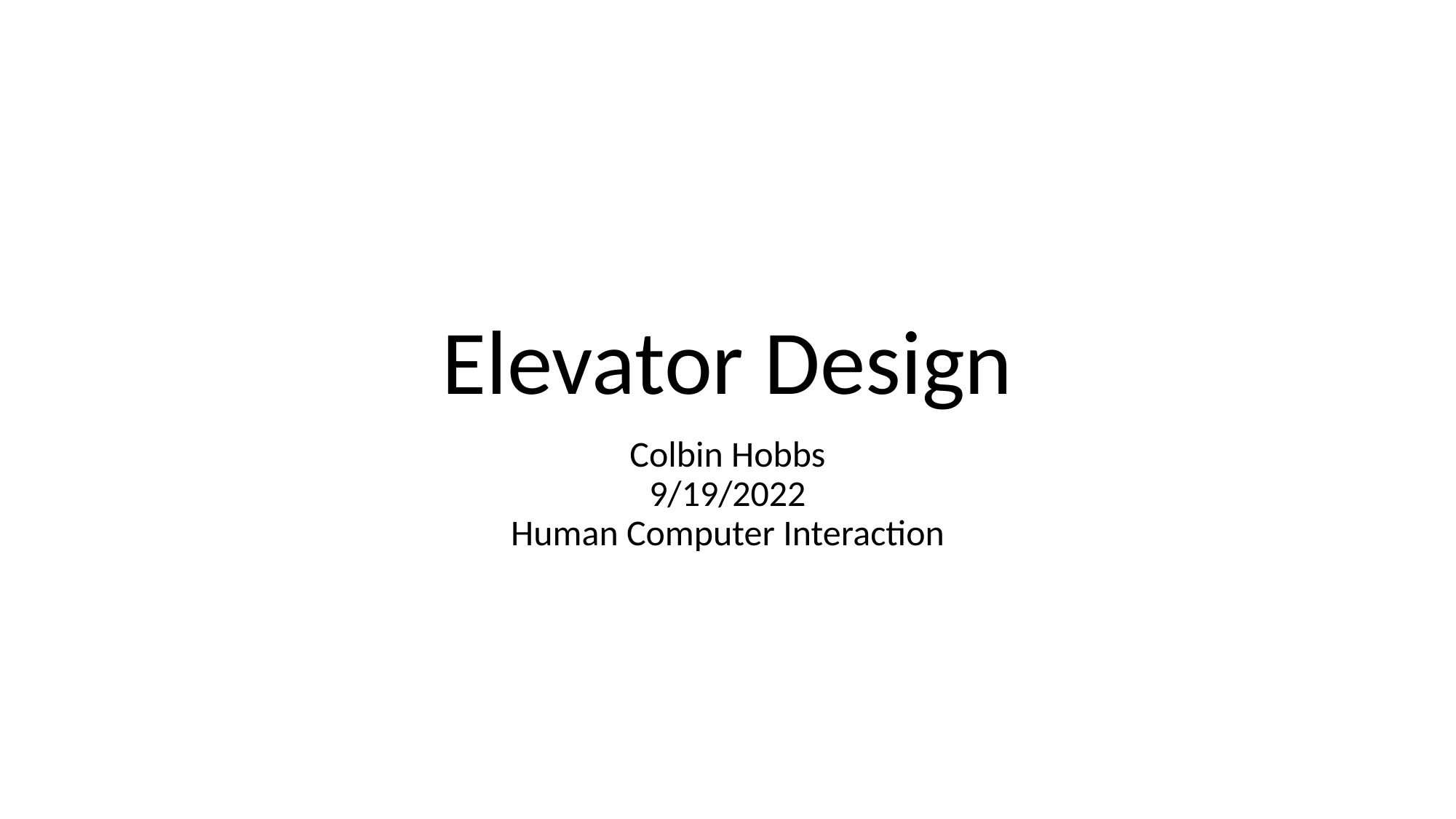

# Elevator Design
Colbin Hobbs
9/19/2022
Human Computer Interaction